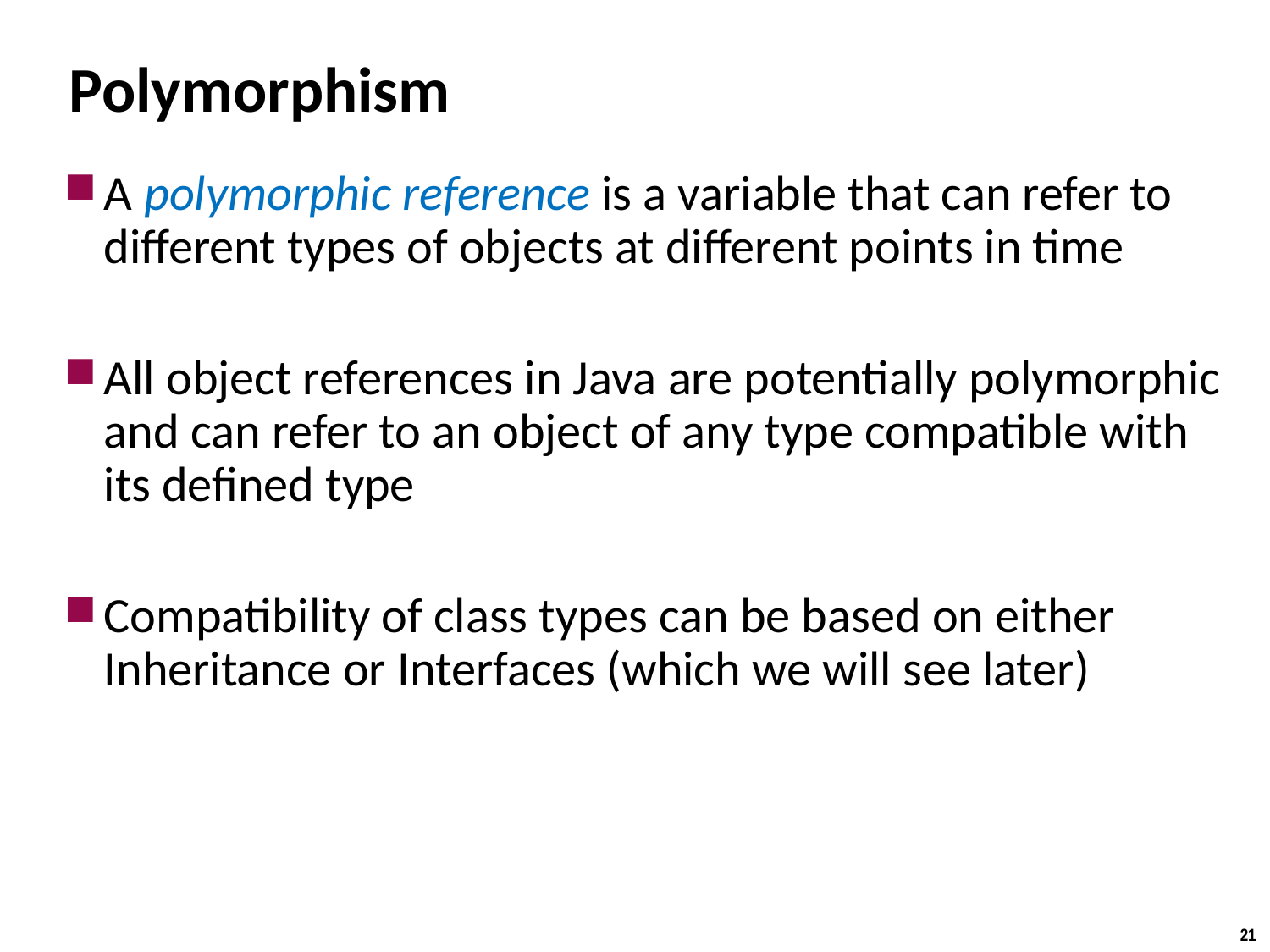

# Polymorphism
A polymorphic reference is a variable that can refer to different types of objects at different points in time

All object references in Java are potentially polymorphic and can refer to an object of any type compatible with its defined type

Compatibility of class types can be based on either Inheritance or Interfaces (which we will see later)